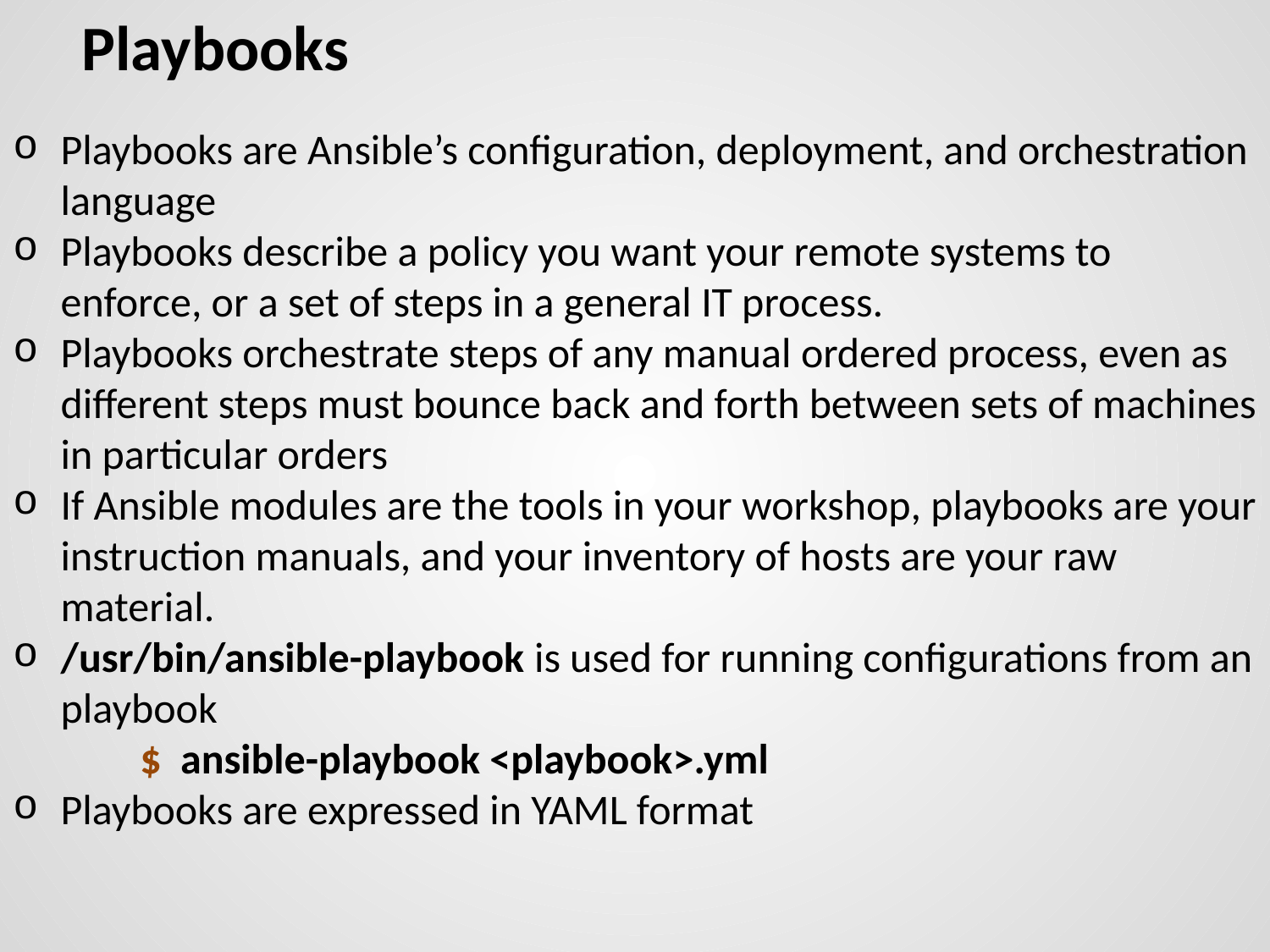

# Playbooks
Playbooks are Ansible’s configuration, deployment, and orchestration language
Playbooks describe a policy you want your remote systems to enforce, or a set of steps in a general IT process.
Playbooks orchestrate steps of any manual ordered process, even as different steps must bounce back and forth between sets of machines in particular orders
If Ansible modules are the tools in your workshop, playbooks are your instruction manuals, and your inventory of hosts are your raw material.
/usr/bin/ansible-playbook is used for running configurations from an playbook
	$  ansible-playbook <playbook>.yml
Playbooks are expressed in YAML format